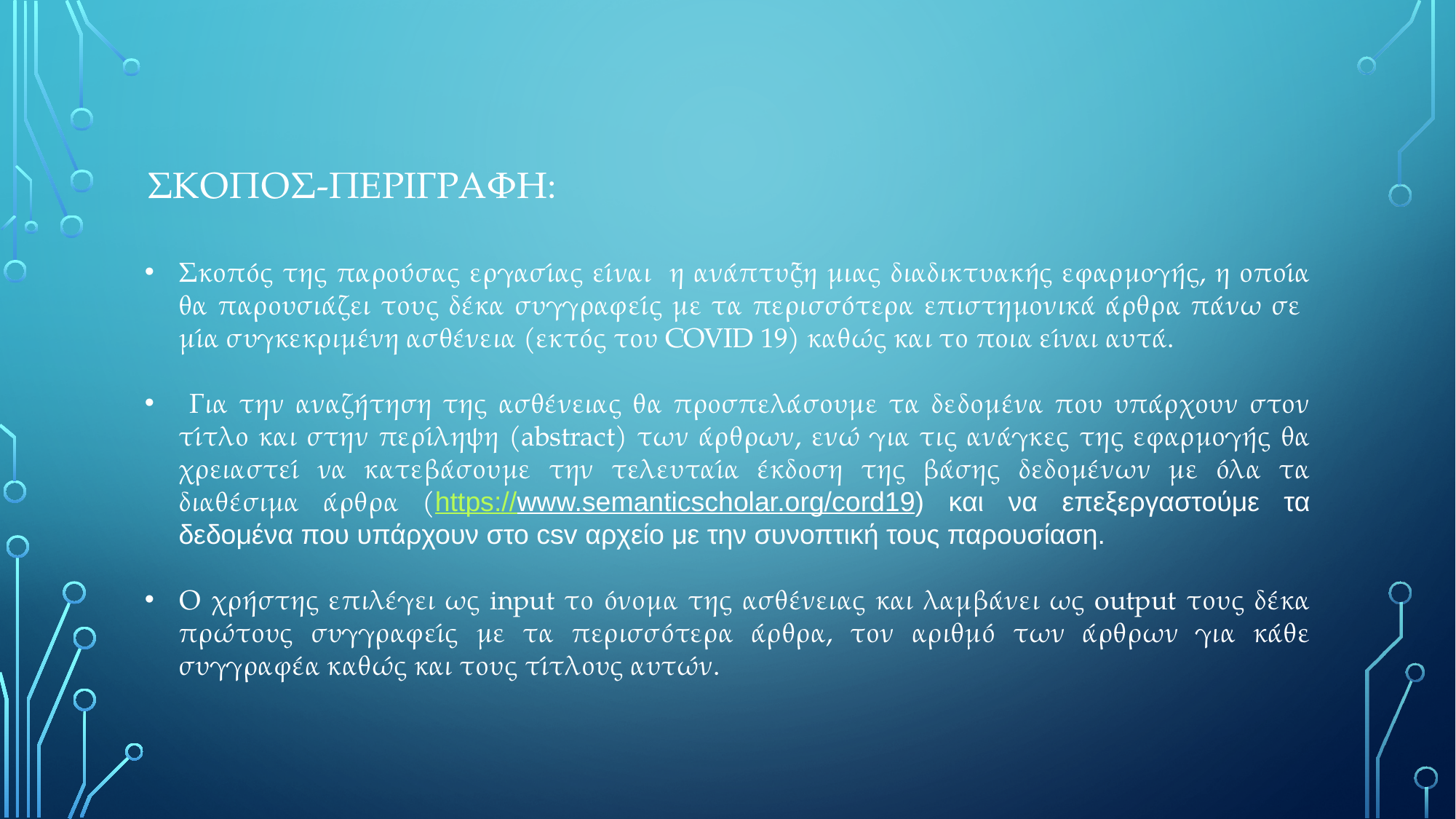

# ΣΚΟΠΟς-ΠΕΡΙΓΡΑΦΗ:
Σκοπός της παρούσας εργασίας είναι  η ανάπτυξη μιας διαδικτυακής εφαρμογής, η οποία θα παρουσιάζει τους δέκα συγγραφείς με τα περισσότερα επιστημονικά άρθρα πάνω σε  μία συγκεκριμένη ασθένεια (εκτός του COVID 19) καθώς και το ποια είναι αυτά.

 Για την αναζήτηση της ασθένειας θα προσπελάσουμε τα δεδομένα που υπάρχουν στον τίτλο και στην περίληψη (abstract) των άρθρων, ενώ για τις ανάγκες της εφαρμογής θα χρειαστεί να κατεβάσουμε την τελευταία έκδοση της βάσης δεδομένων με όλα τα διαθέσιμα άρθρα (https://www.semanticscholar.org/cord19) και να επεξεργαστούμε τα δεδομένα που υπάρχουν στο csv αρχείο με την συνοπτική τους παρουσίαση.

Ο χρήστης επιλέγει ως input το όνομα της ασθένειας και λαμβάνει ως output τους δέκα πρώτους συγγραφείς με τα περισσότερα άρθρα, τον αριθμό των άρθρων για κάθε συγγραφέα καθώς και τους τίτλους αυτών.